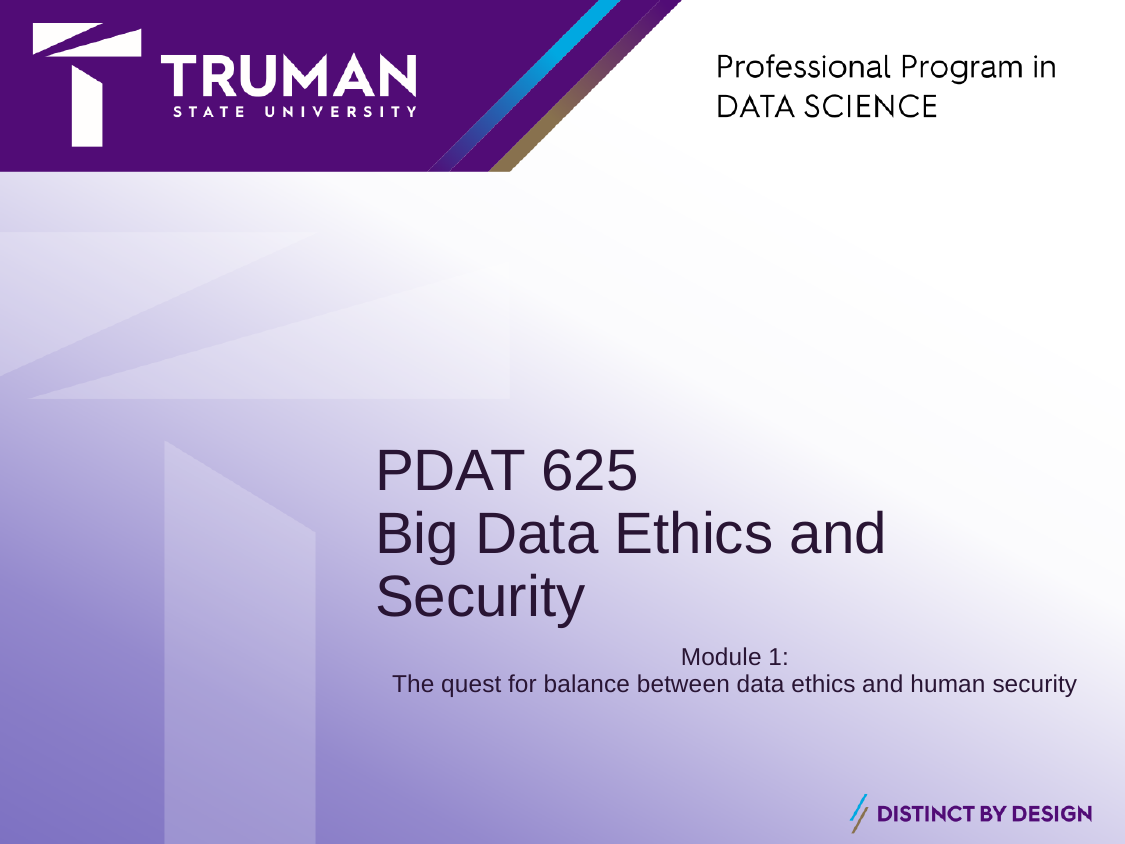

# PDAT 625 Big Data Ethics and Security

Module 1:
The quest for balance between data ethics and human security